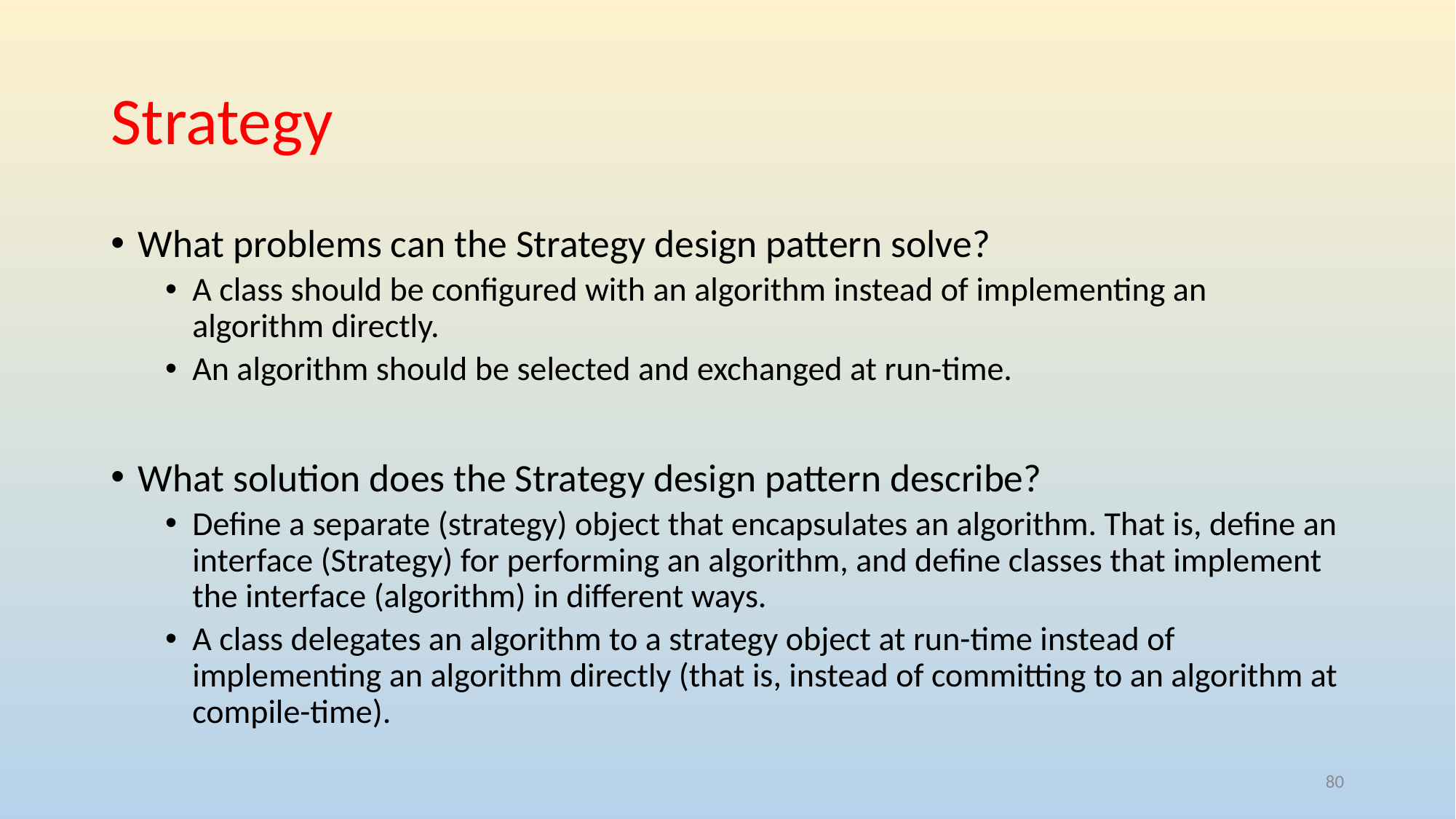

# Strategy
What problems can the Strategy design pattern solve?
A class should be configured with an algorithm instead of implementing an algorithm directly.
An algorithm should be selected and exchanged at run-time.

What solution does the Strategy design pattern describe?
Define a separate (strategy) object that encapsulates an algorithm. That is, define an interface (Strategy) for performing an algorithm, and define classes that implement the interface (algorithm) in different ways.
A class delegates an algorithm to a strategy object at run-time instead of implementing an algorithm directly (that is, instead of committing to an algorithm at compile-time).
80